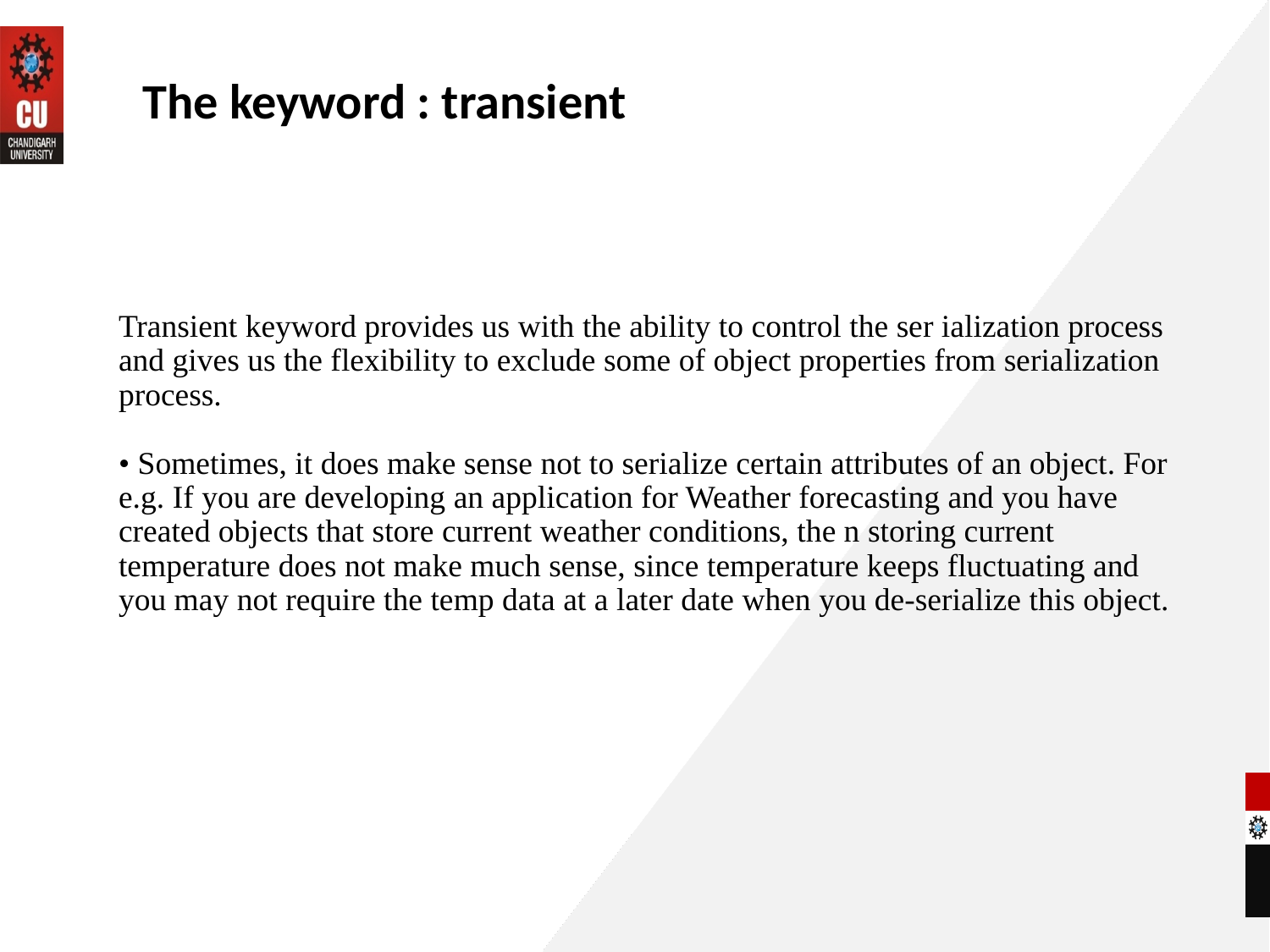

The keyword : transient
# Transient keyword provides us with the ability to control the ser ialization process and gives us the flexibility to exclude some of object properties from serialization process. • Sometimes, it does make sense not to serialize certain attributes of an object. For e.g. If you are developing an application for Weather forecasting and you have created objects that store current weather conditions, the n storing current temperature does not make much sense, since temperature keeps fluctuating and you may not require the temp data at a later date when you de-serialize this object.